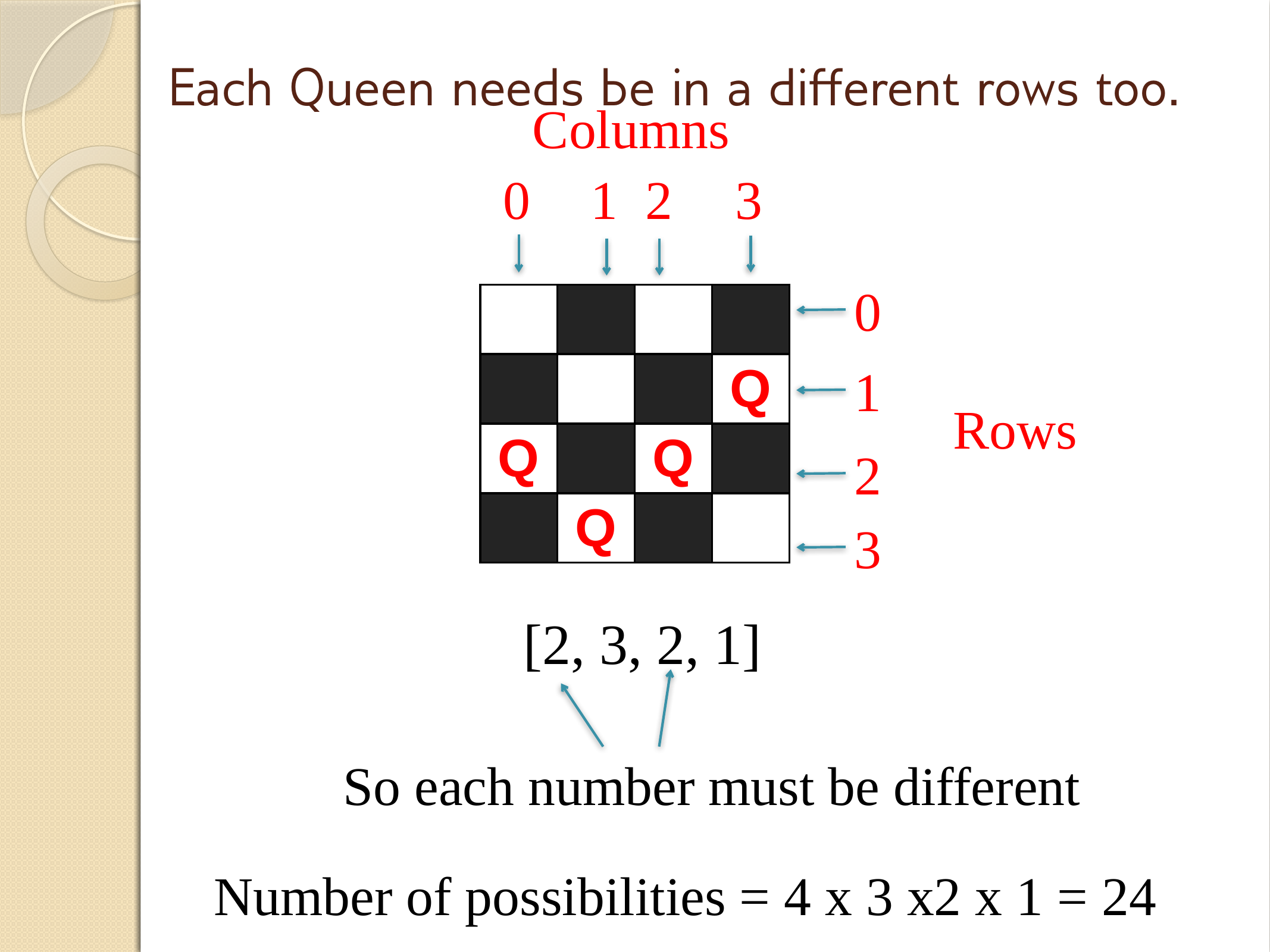

Each Queen needs be in a different rows too.
Columns
0
1
2
3
0
|  |  |  |  |
| --- | --- | --- | --- |
|  |  |  | Q |
| Q |  | Q |  |
|  | Q |  |  |
1
Rows
2
3
[2, 3, 2, 1]
So each number must be different
Number of possibilities = 4 x 3 x2 x 1 = 24